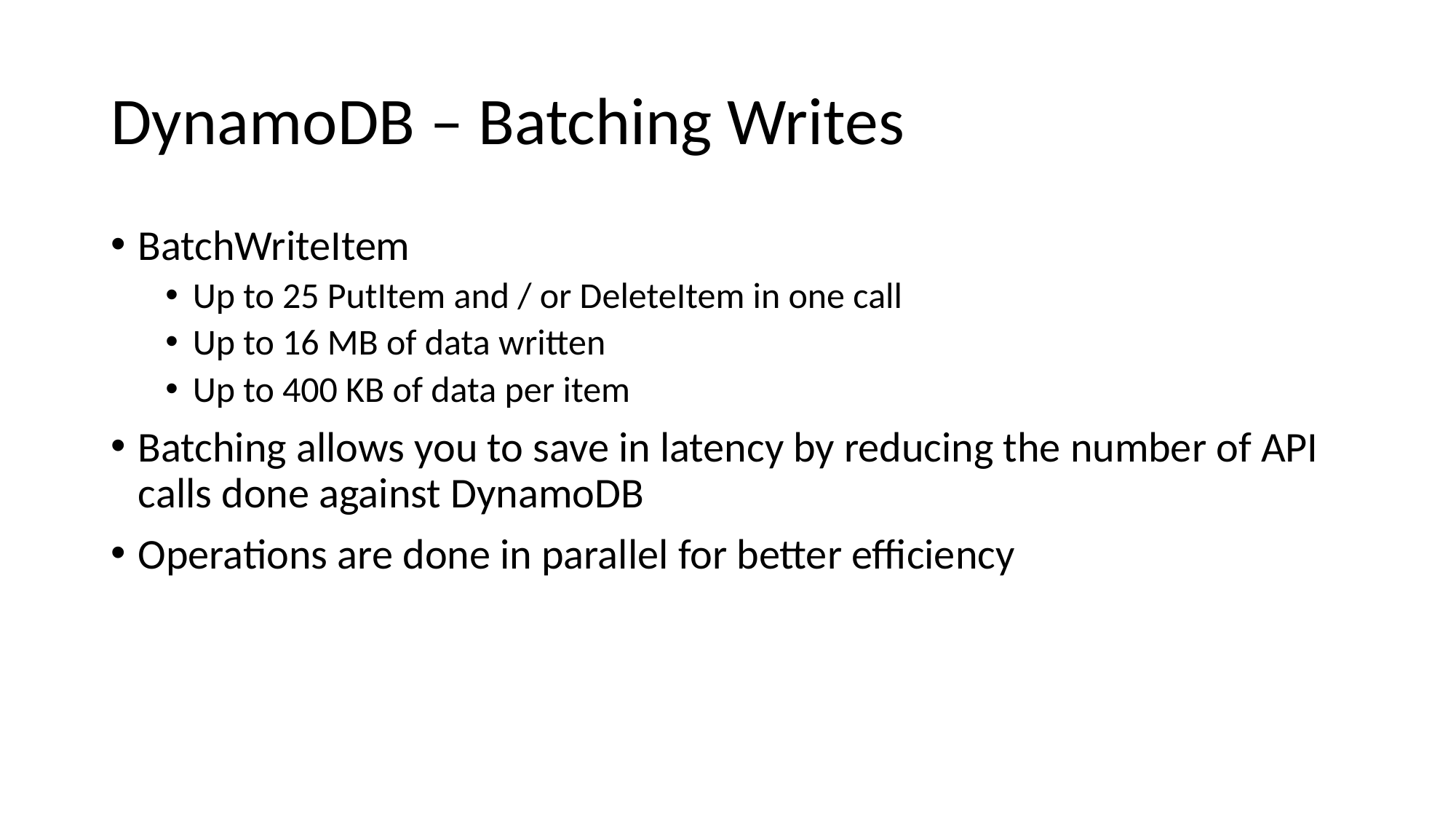

# DynamoDB – Batching Writes
BatchWriteItem
Up to 25 PutItem and / or DeleteItem in one call
Up to 16 MB of data written
Up to 400 KB of data per item
Batching allows you to save in latency by reducing the number of API calls done against DynamoDB
Operations are done in parallel for better efficiency